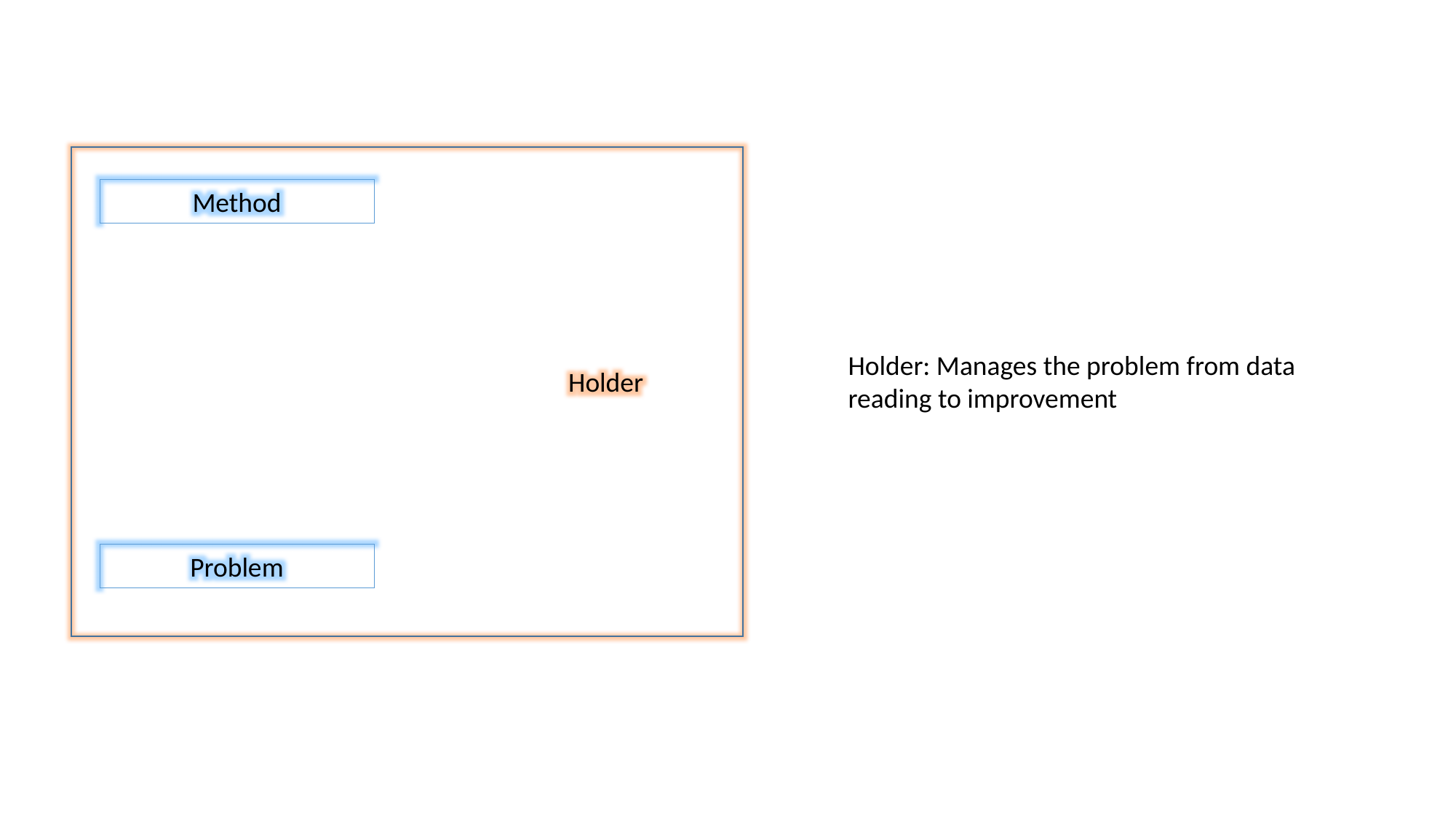

Method
Holder: Manages the problem from data reading to improvement
Holder
Problem